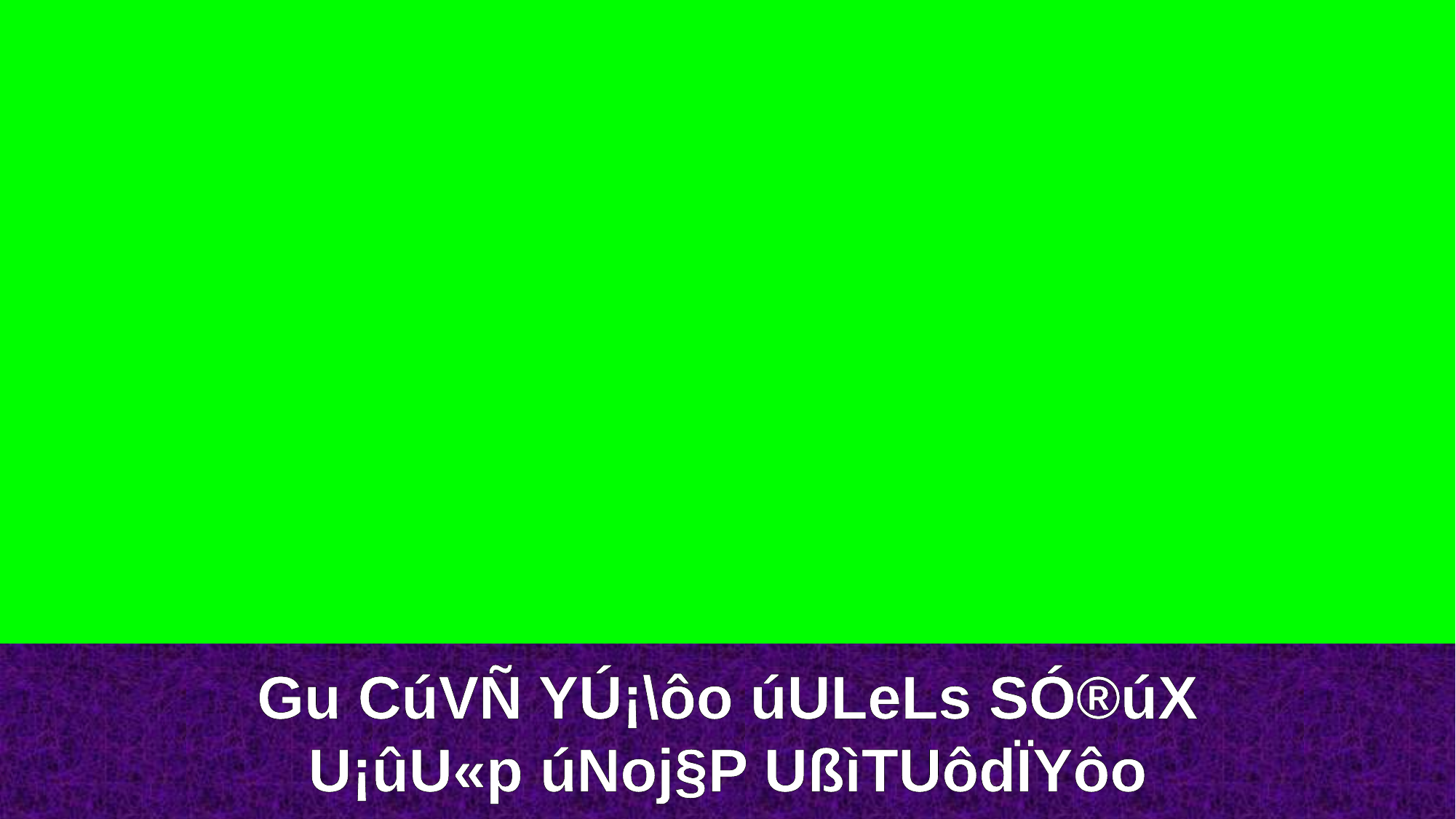

Gu CúVÑ YÚ¡\ôo úULeLs SÓ®úX U¡ûU«p úNoj§P UßìTUôdÏYôo